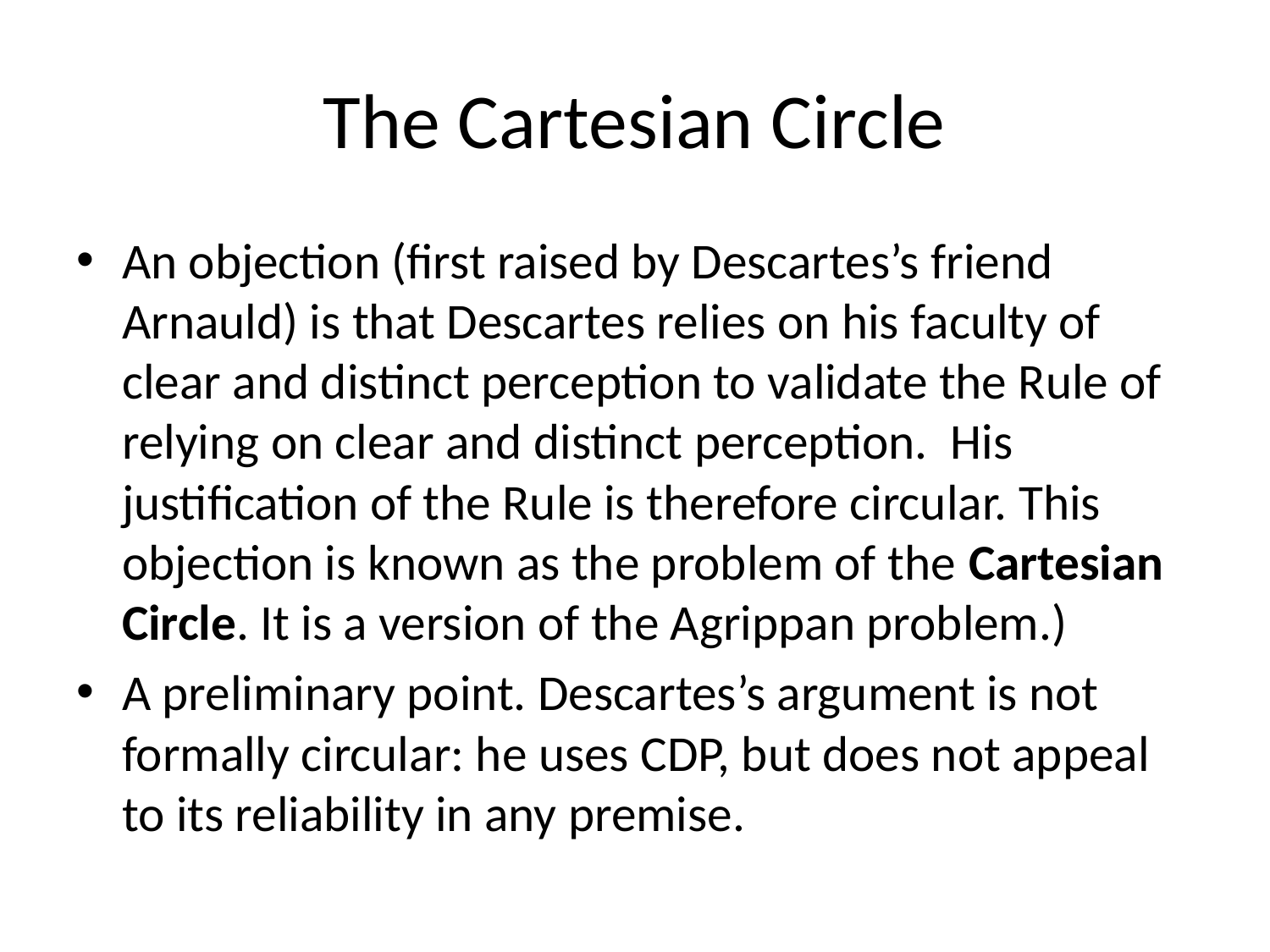

# The Cartesian Circle
An objection (first raised by Descartes’s friend Arnauld) is that Descartes relies on his faculty of clear and distinct perception to validate the Rule of relying on clear and distinct perception.  His justification of the Rule is therefore circular. This objection is known as the problem of the Cartesian Circle. It is a version of the Agrippan problem.)
A preliminary point. Descartes’s argument is not formally circular: he uses CDP, but does not appeal to its reliability in any premise.